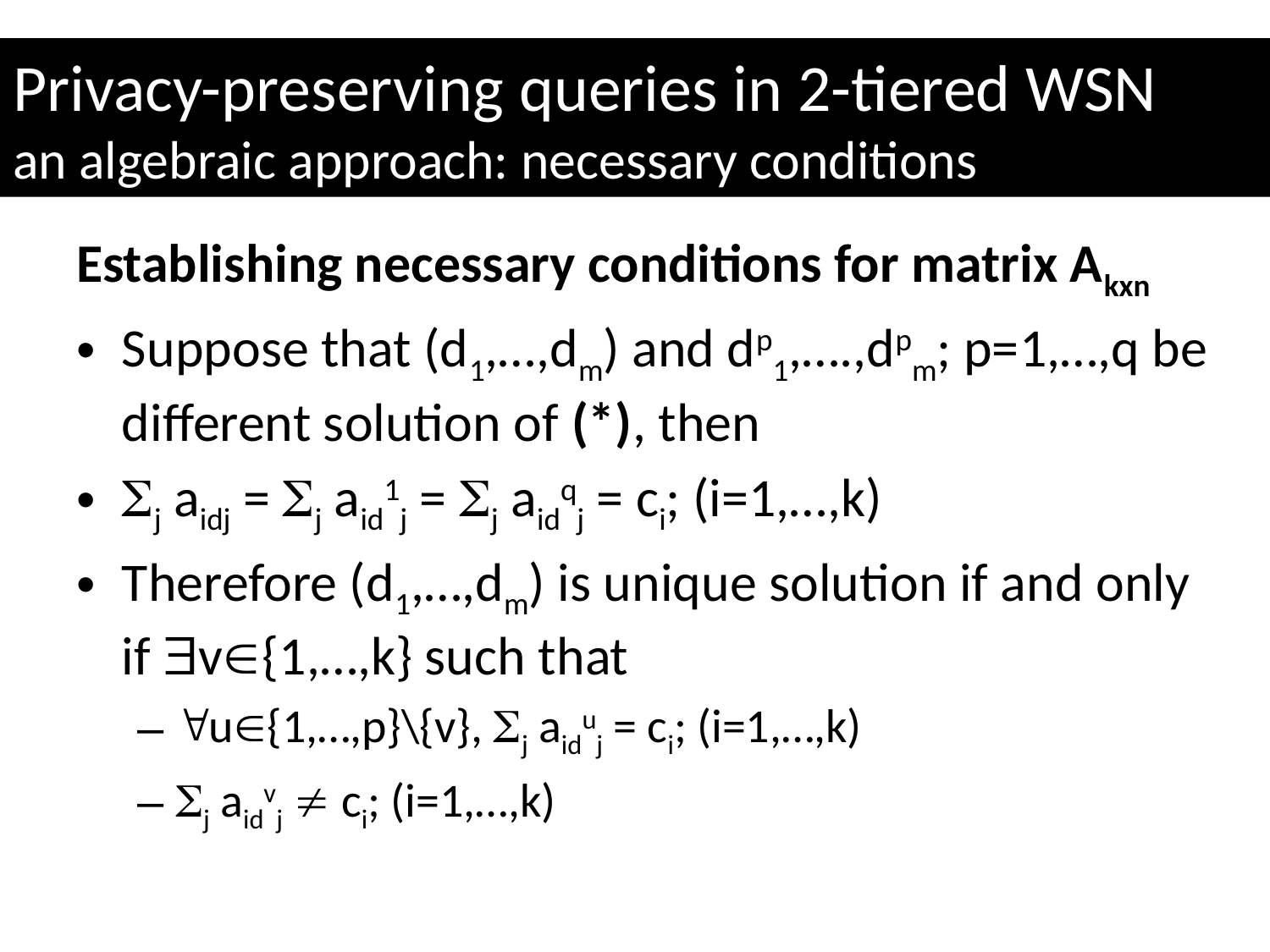

# Privacy-preserving queries in 2-tiered WSN an algebraic approach: necessary conditions
Establishing necessary conditions for matrix Akxn
Suppose that (d1,…,dm) and dp1,….,dpm; p=1,…,q be different solution of (*), then
Σj aidj = Σj aid1j = Σj aidqj = ci; (i=1,…,k)
Therefore (d1,…,dm) is unique solution if and only if ∃v∈{1,…,k} such that
∀u∈{1,…,p}\{v}, Σj aiduj = ci; (i=1,…,k)
Σj aidvj ≠ ci; (i=1,…,k)